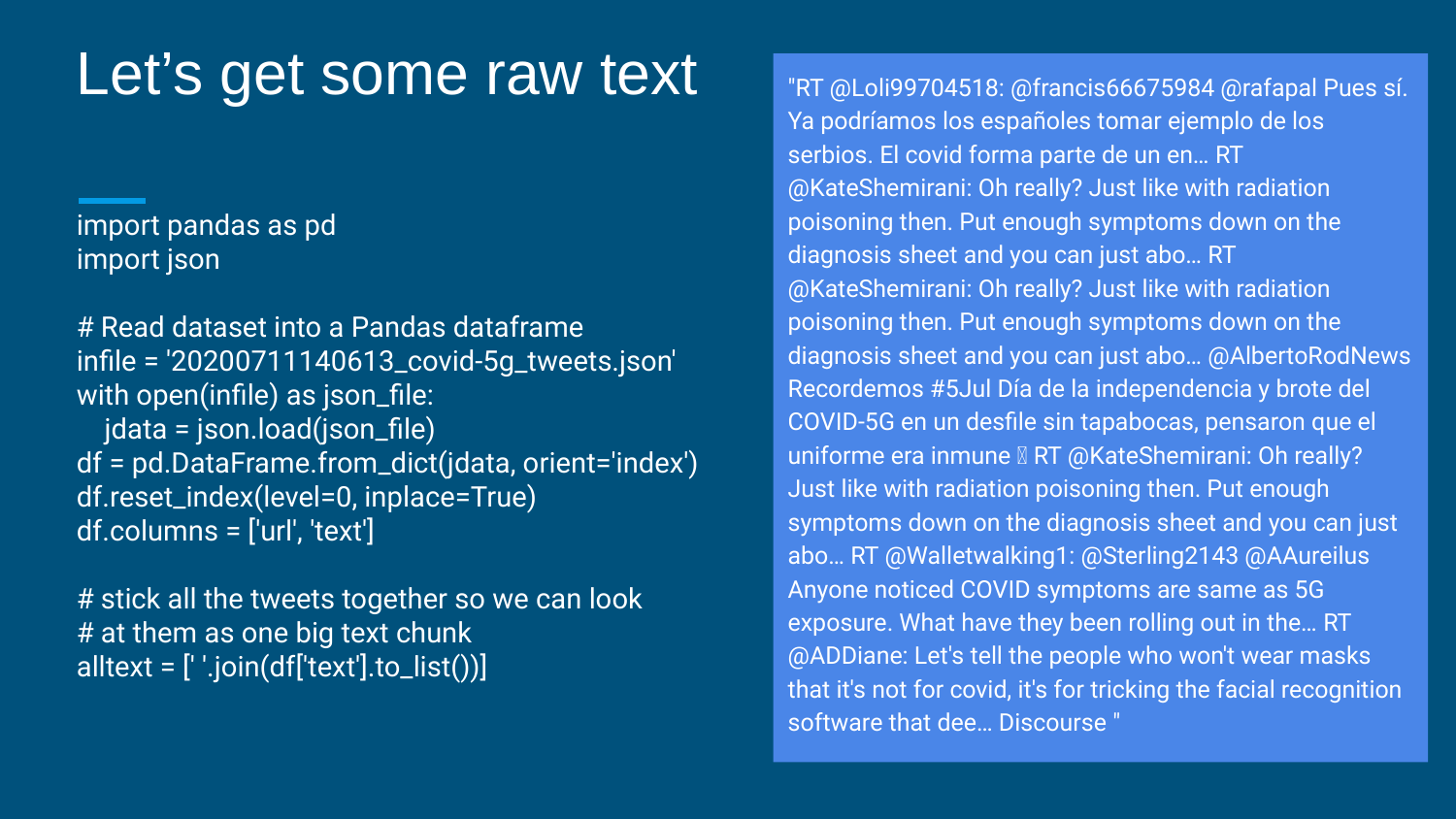

# Let’s get some raw text
"RT @Loli99704518: @francis66675984 @rafapal Pues sí. Ya podríamos los españoles tomar ejemplo de los serbios. El covid forma parte de un en… RT @KateShemirani: Oh really? Just like with radiation poisoning then. Put enough symptoms down on the diagnosis sheet and you can just abo… RT @KateShemirani: Oh really? Just like with radiation poisoning then. Put enough symptoms down on the diagnosis sheet and you can just abo… @AlbertoRodNews Recordemos #5Jul Día de la independencia y brote del COVID-5G en un desfile sin tapabocas, pensaron que el uniforme era inmune 🧫 RT @KateShemirani: Oh really? Just like with radiation poisoning then. Put enough symptoms down on the diagnosis sheet and you can just abo… RT @Walletwalking1: @Sterling2143 @AAureilus Anyone noticed COVID symptoms are same as 5G exposure. What have they been rolling out in the… RT @ADDiane: Let's tell the people who won't wear masks that it's not for covid, it's for tricking the facial recognition software that dee… Discourse "

import pandas as pd
import json

# Read dataset into a Pandas dataframe
infile = '20200711140613_covid-5g_tweets.json'
with open(infile) as json_file:
    jdata = json.load(json_file)
df = pd.DataFrame.from_dict(jdata, orient='index')
df.reset_index(level=0, inplace=True)
df.columns = ['url', 'text']

# stick all the tweets together so we can look
# at them as one big text chunk
alltext = [' '.join(df['text'].to_list())]